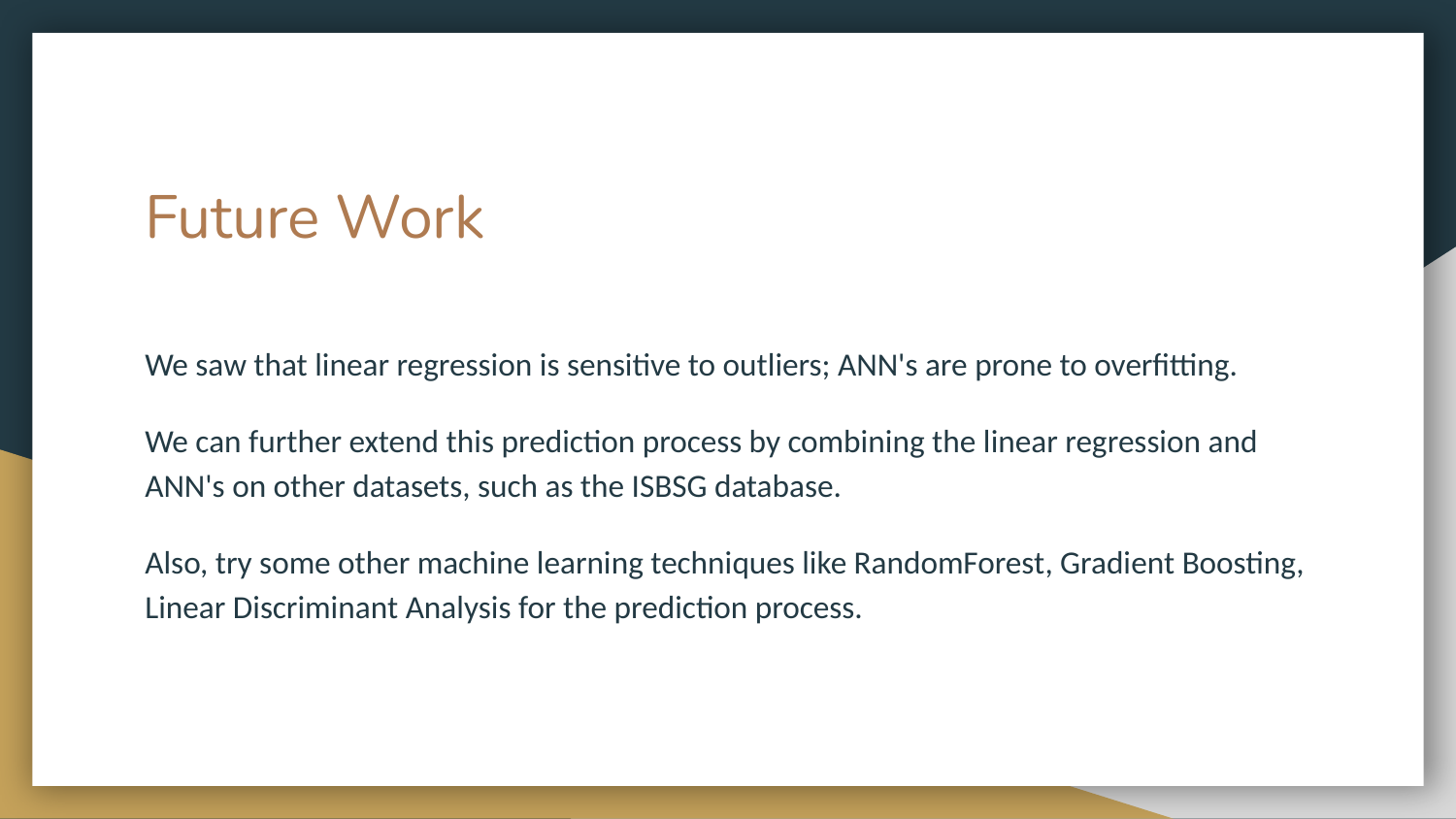

# Future Work
We saw that linear regression is sensitive to outliers; ANN's are prone to overfitting.
We can further extend this prediction process by combining the linear regression and ANN's on other datasets, such as the ISBSG database.
Also, try some other machine learning techniques like RandomForest, Gradient Boosting, Linear Discriminant Analysis for the prediction process.